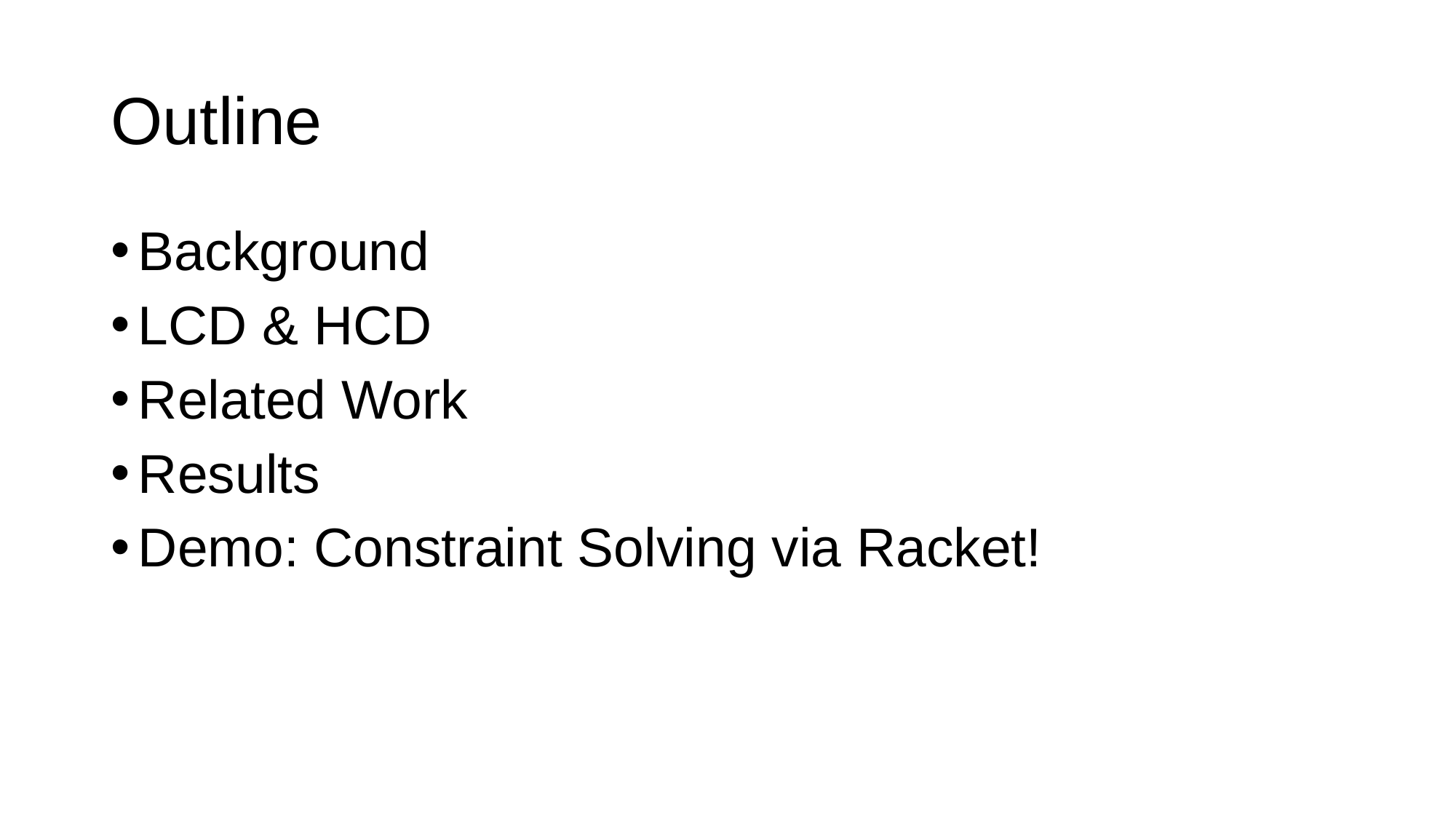

# Outline
Background
LCD & HCD
Related Work
Results
Demo: Constraint Solving via Racket!